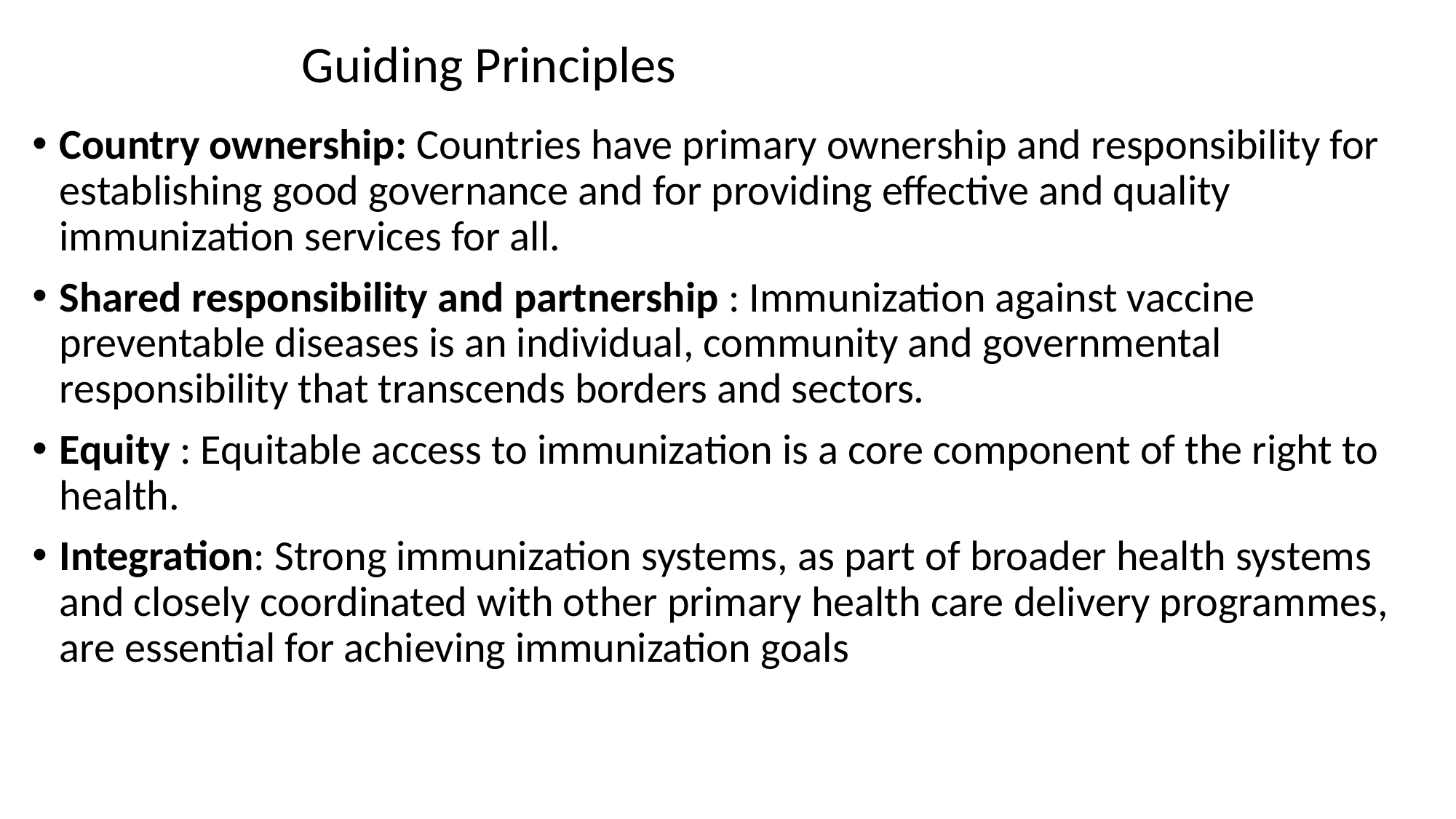

# Guiding Principles
Country ownership: Countries have primary ownership and responsibility for establishing good governance and for providing effective and quality immunization services for all.
Shared responsibility and partnership : Immunization against vaccine preventable diseases is an individual, community and governmental responsibility that transcends borders and sectors.
Equity : Equitable access to immunization is a core component of the right to health.
Integration: Strong immunization systems, as part of broader health systems and closely coordinated with other primary health care delivery programmes, are essential for achieving immunization goals